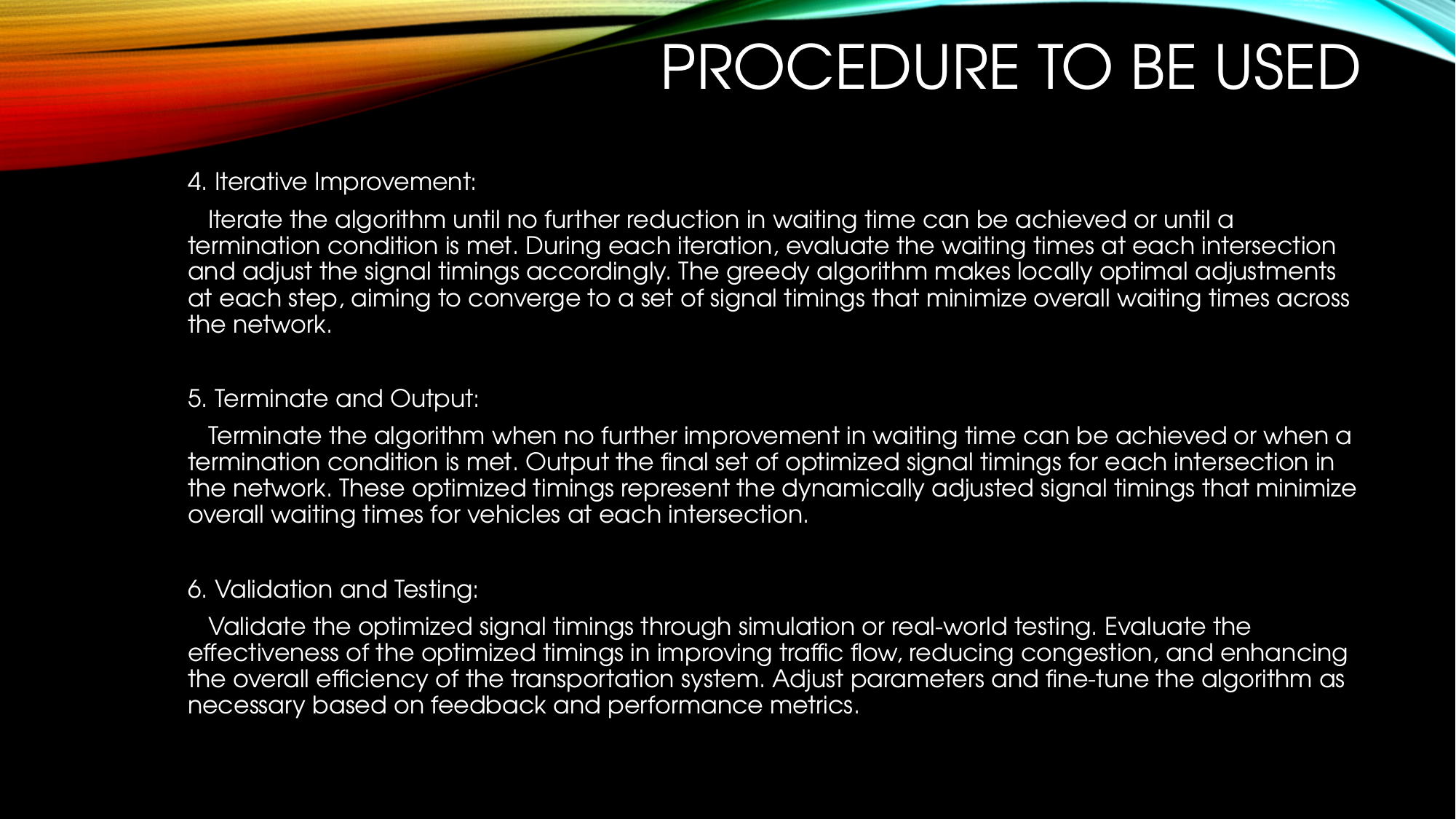

# PROCEDURE TO BE USED
4. Iterative Improvement:
   Iterate the algorithm until no further reduction in waiting time can be achieved or until a termination condition is met. During each iteration, evaluate the waiting times at each intersection and adjust the signal timings accordingly. The greedy algorithm makes locally optimal adjustments at each step, aiming to converge to a set of signal timings that minimize overall waiting times across the network.

5. Terminate and Output:
   Terminate the algorithm when no further improvement in waiting time can be achieved or when a termination condition is met. Output the final set of optimized signal timings for each intersection in the network. These optimized timings represent the dynamically adjusted signal timings that minimize overall waiting times for vehicles at each intersection.

6. Validation and Testing:
   Validate the optimized signal timings through simulation or real-world testing. Evaluate the effectiveness of the optimized timings in improving traffic flow, reducing congestion, and enhancing the overall efficiency of the transportation system. Adjust parameters and fine-tune the algorithm as necessary based on feedback and performance metrics.